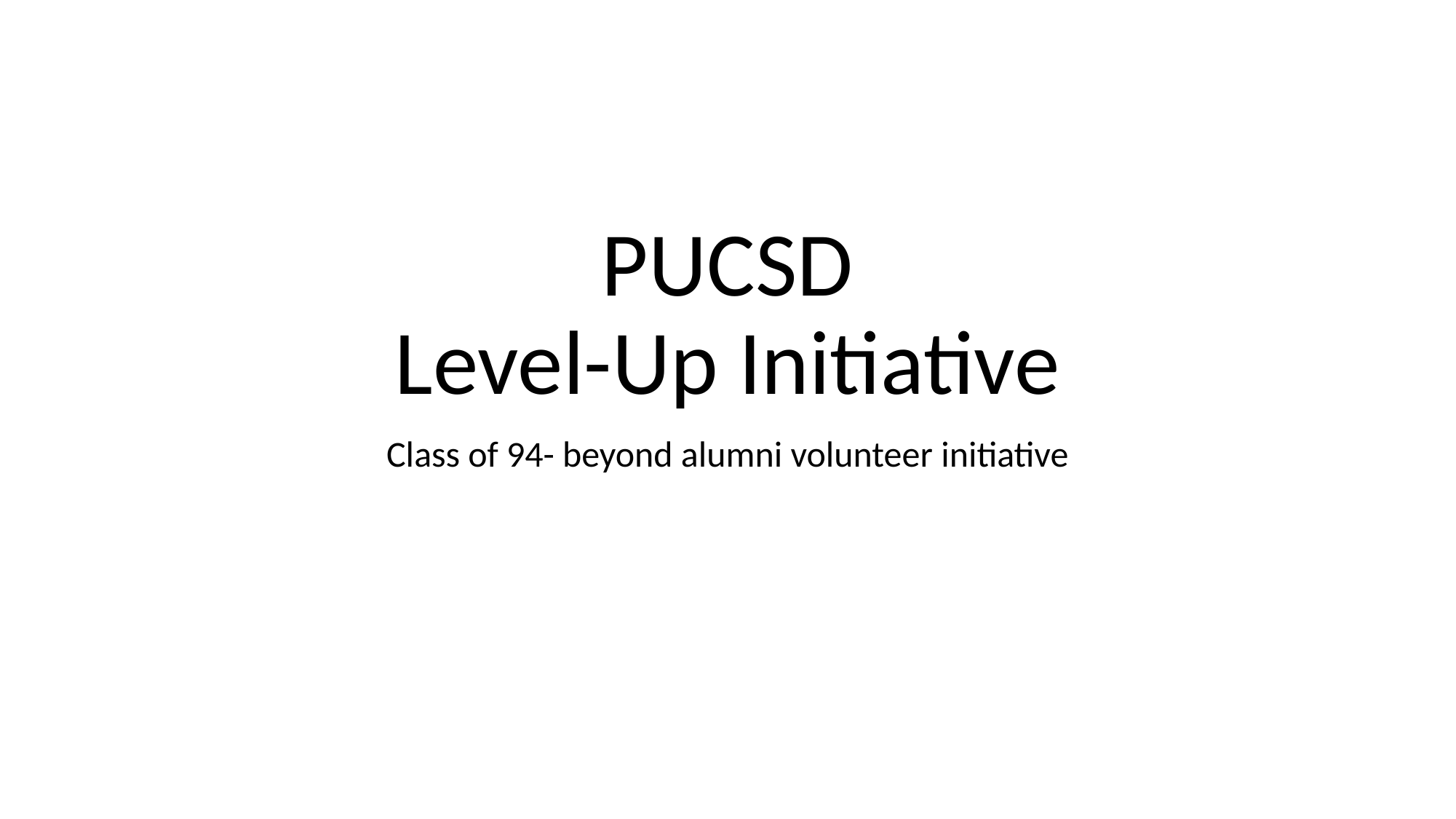

# PUCSD Level-Up Initiative
Class of 94- beyond alumni volunteer initiative